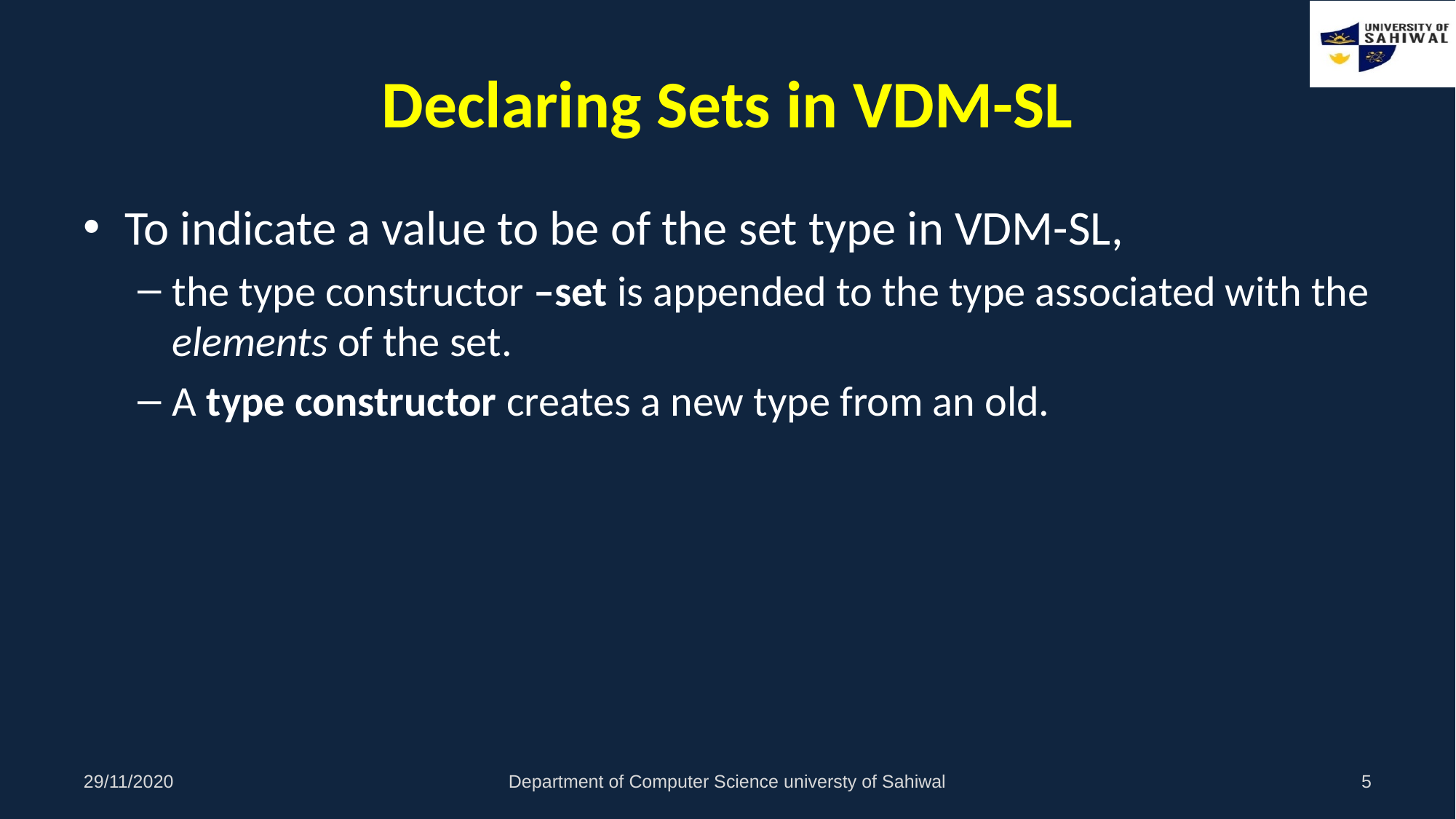

# Declaring Sets in VDM-SL
To indicate a value to be of the set type in VDM-SL,
the type constructor –set is appended to the type associated with the elements of the set.
A type constructor creates a new type from an old.
29/11/2020
Department of Computer Science universty of Sahiwal
5